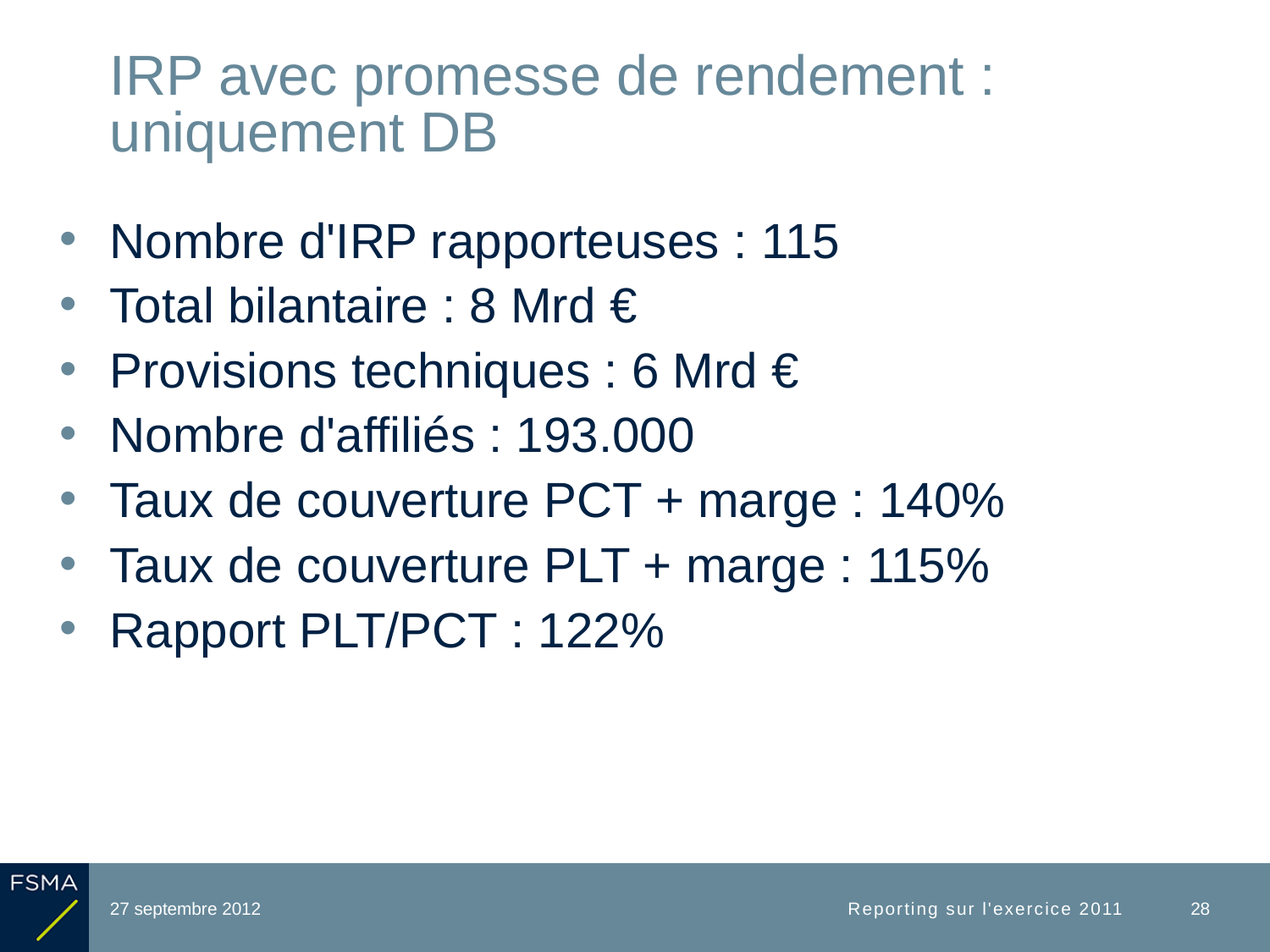

# IRP avec promesse de rendement : uniquement DB
Nombre d'IRP rapporteuses : 115
Total bilantaire : 8 Mrd €
Provisions techniques : 6 Mrd €
Nombre d'affiliés : 193.000
Taux de couverture PCT + marge : 140%
Taux de couverture PLT + marge : 115%
Rapport PLT/PCT : 122%

27 septembre 2012
Reporting sur l'exercice 2011
28